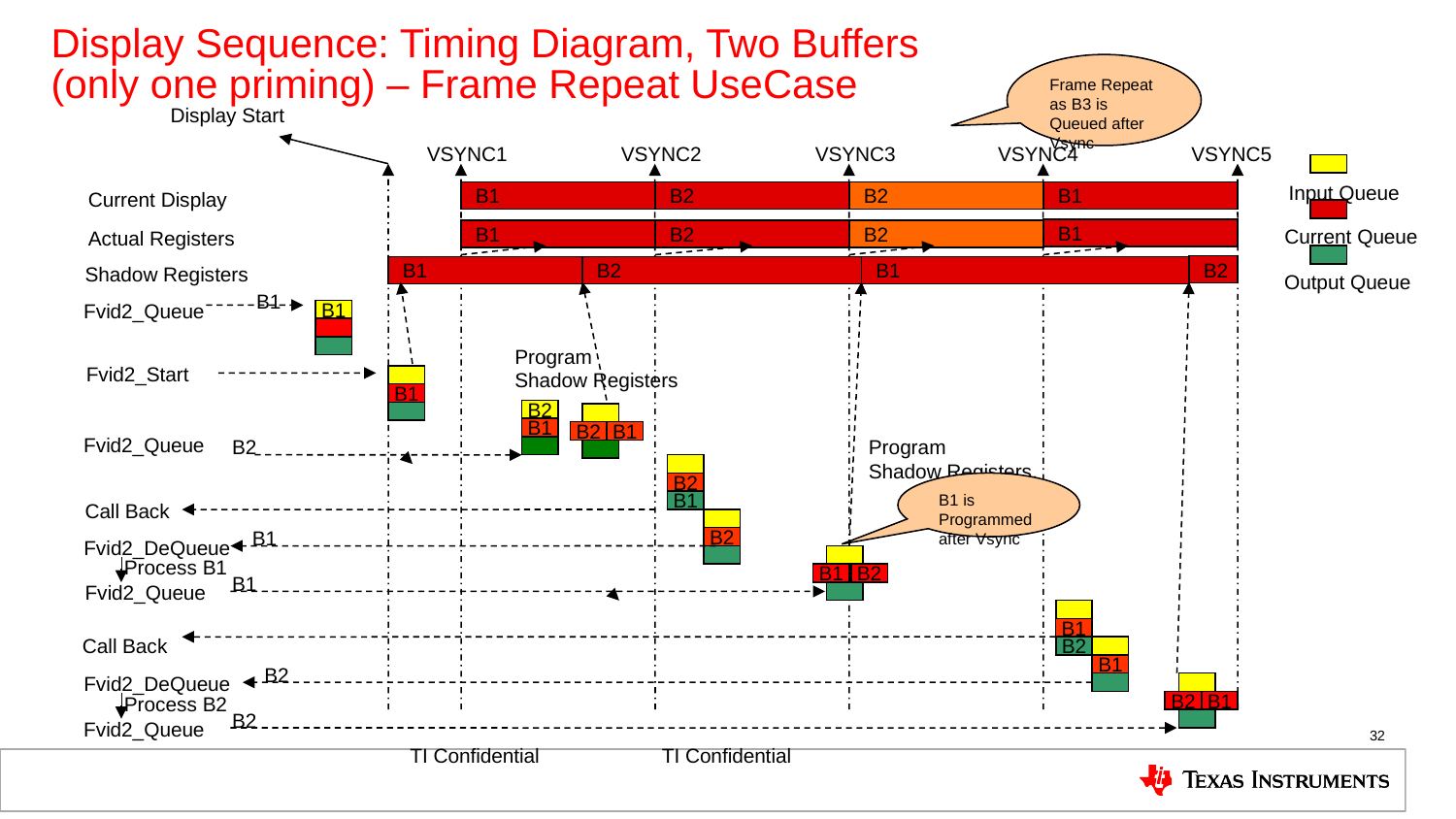

#
Display Sequence: Timing Diagram, Two Buffers
(only one priming) – Frame Repeat UseCase
Frame Repeat as B3 is Queued after Vsync
Display Start
VSYNC1
VSYNC2
VSYNC3
VSYNC4
VSYNC5

Input Queue
Current Display
B1
B2
B2
B1

Current Queue
Actual Registers
B1
B1
B2
B2

Shadow Registers
B2
B1
B2
B1
Output Queue
  B1

Fvid2_Queue
B1

Program
Shadow Registers
Fvid2_Start

B1
B2

B1
B2
B1
Fvid2_Queue
Program
Shadow Registers,

  B2

B2
B1 is Programmed after Vsync
Call Back
B1

  B1
Fvid2_DeQueue
B2

Process B1
  B1
B1
B2
Fvid2_Queue

B1
Call Back

B2

  B2
B1
Fvid2_DeQueue

Process B2
B2
B1
  B2
Fvid2_Queue

32

TI Confidential
TI Confidential